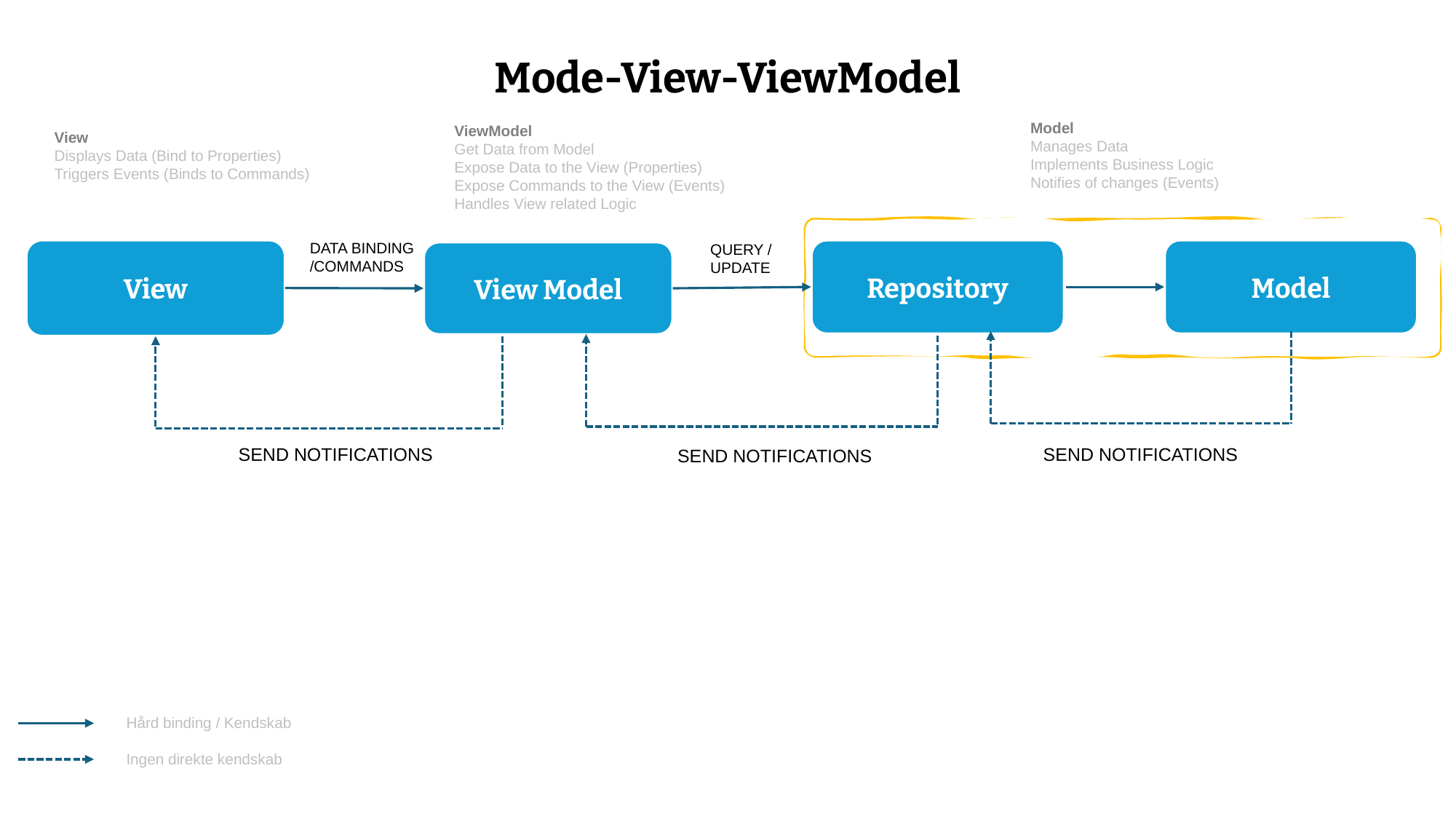

Mode-View-ViewModel
Model
Manages Data
Implements Business Logic
Notifies of changes (Events)
ViewModel
Get Data from Model
Expose Data to the View (Properties)
Expose Commands to the View (Events)
Handles View related Logic
View
Displays Data (Bind to Properties)
Triggers Events (Binds to Commands)

DATA BINDING
/COMMANDS
QUERY /
UPDATE
View
Repository
Model
View Model
SEND NOTIFICATIONS
SEND NOTIFICATIONS
SEND NOTIFICATIONS
Hård binding / Kendskab

Ingen direkte kendskab